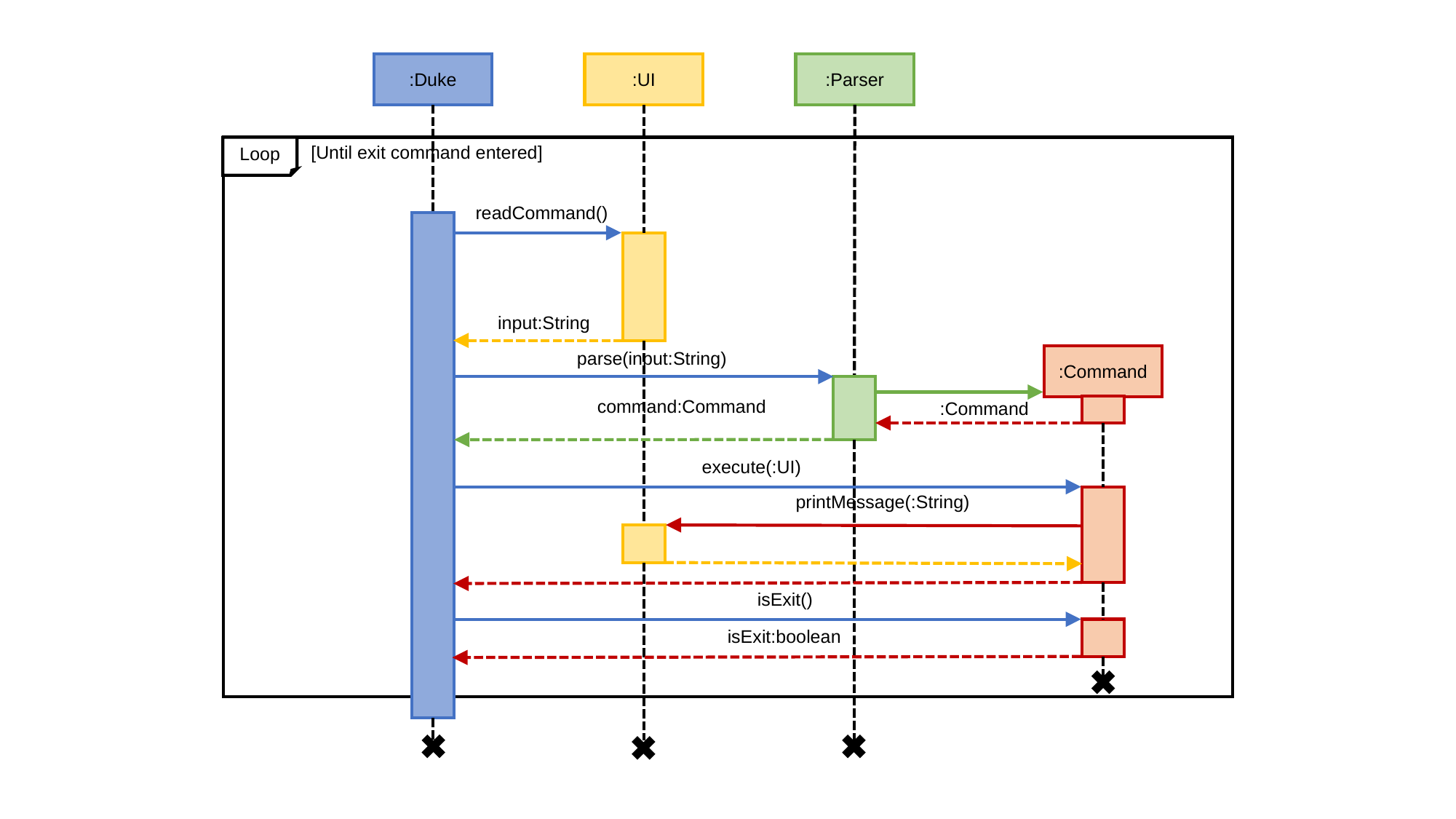

:Duke
:UI
:Parser
[Until exit command entered]

Loop
readCommand()

input:String
parse(input:String)
:Command

command:Command
:Command

execute(:UI)
printMessage(:String)

isExit()

isExit:boolean